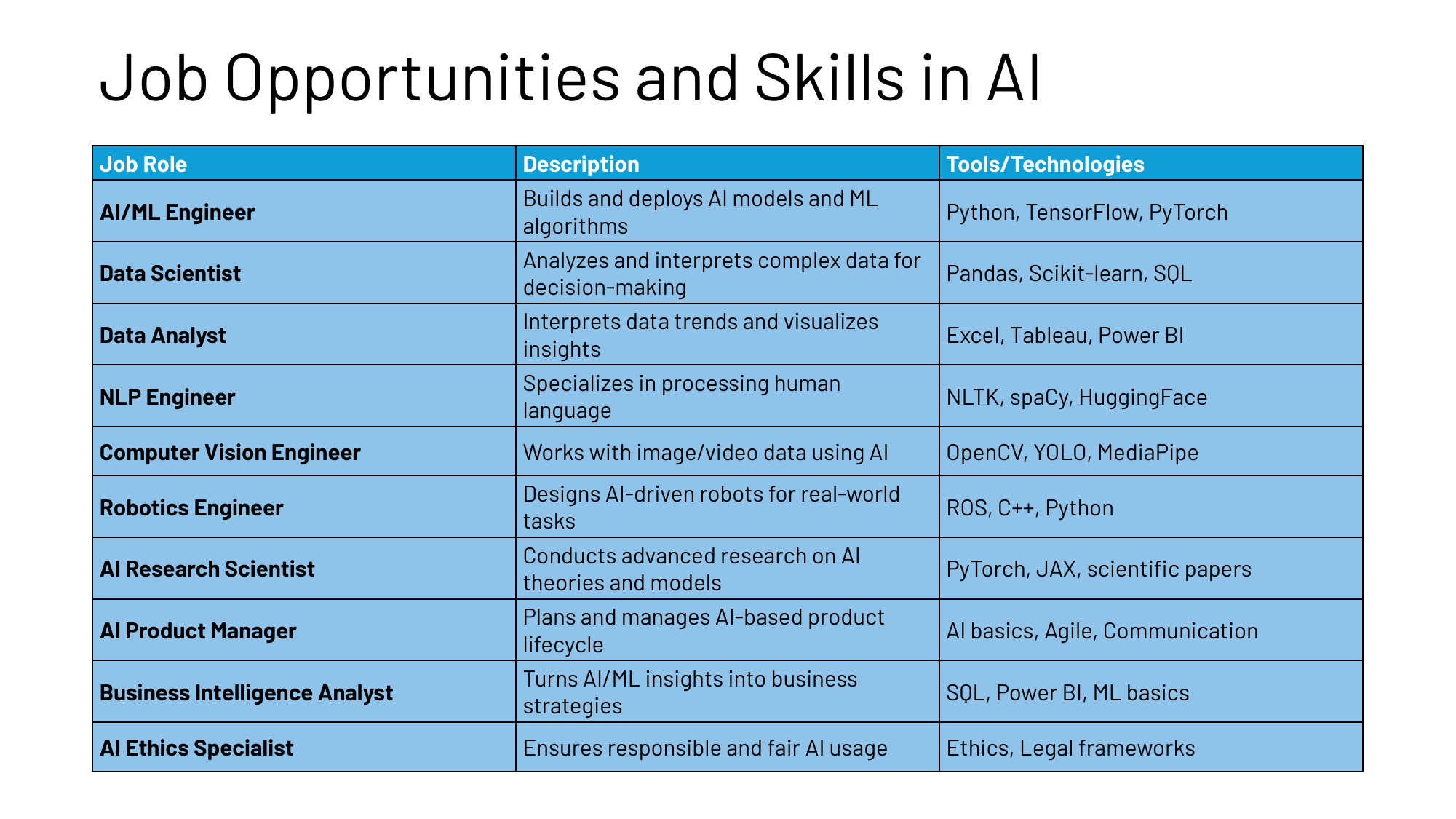

# Job Opportunities and Skills in AI
| Job Role | Description | Tools/Technologies |
| --- | --- | --- |
| AI/ML Engineer | Builds and deploys AI models and ML algorithms | Python, TensorFlow, PyTorch |
| Data Scientist | Analyzes and interprets complex data for decision-making | Pandas, Scikit-learn, SQL |
| Data Analyst | Interprets data trends and visualizes insights | Excel, Tableau, Power BI |
| NLP Engineer | Specializes in processing human language | NLTK, spaCy, HuggingFace |
| Computer Vision Engineer | Works with image/video data using AI | OpenCV, YOLO, MediaPipe |
| Robotics Engineer | Designs AI-driven robots for real-world tasks | ROS, C++, Python |
| AI Research Scientist | Conducts advanced research on AI theories and models | PyTorch, JAX, scientific papers |
| AI Product Manager | Plans and manages AI-based product lifecycle | AI basics, Agile, Communication |
| Business Intelligence Analyst | Turns AI/ML insights into business strategies | SQL, Power BI, ML basics |
| AI Ethics Specialist | Ensures responsible and fair AI usage | Ethics, Legal frameworks |